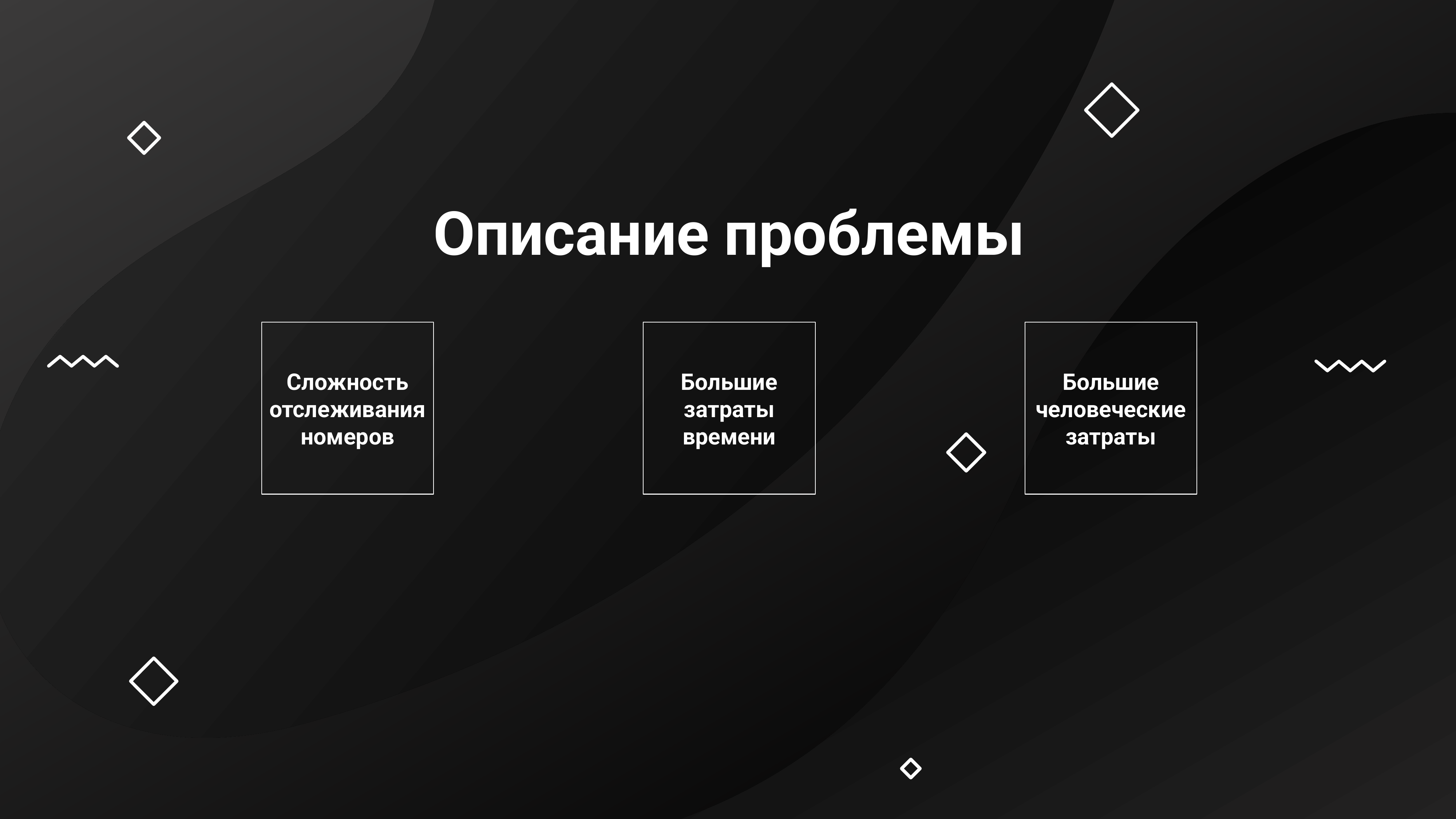

Описание проблемы

Сложность отслеживания номеров
Большие затраты времени
Большие человеческие затраты